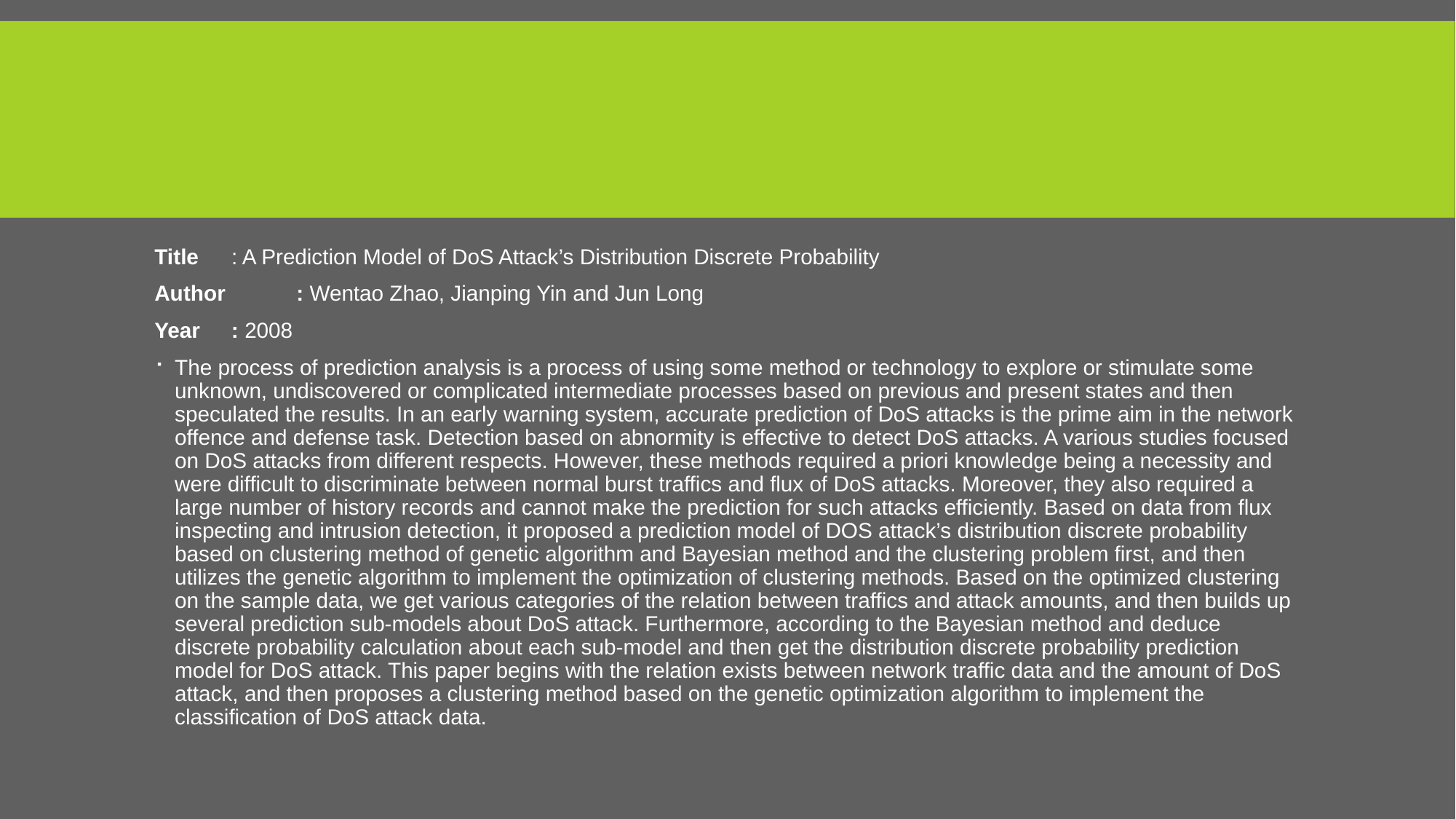

Title	 : A Prediction Model of DoS Attack’s Distribution Discrete Probability
Author	: Wentao Zhao, Jianping Yin and Jun Long
Year	 : 2008
The process of prediction analysis is a process of using some method or technology to explore or stimulate some unknown, undiscovered or complicated intermediate processes based on previous and present states and then speculated the results. In an early warning system, accurate prediction of DoS attacks is the prime aim in the network offence and defense task. Detection based on abnormity is effective to detect DoS attacks. A various studies focused on DoS attacks from different respects. However, these methods required a priori knowledge being a necessity and were difficult to discriminate between normal burst traffics and flux of DoS attacks. Moreover, they also required a large number of history records and cannot make the prediction for such attacks efficiently. Based on data from flux inspecting and intrusion detection, it proposed a prediction model of DOS attack’s distribution discrete probability based on clustering method of genetic algorithm and Bayesian method and the clustering problem first, and then utilizes the genetic algorithm to implement the optimization of clustering methods. Based on the optimized clustering on the sample data, we get various categories of the relation between traffics and attack amounts, and then builds up several prediction sub-models about DoS attack. Furthermore, according to the Bayesian method and deduce discrete probability calculation about each sub-model and then get the distribution discrete probability prediction model for DoS attack. This paper begins with the relation exists between network traffic data and the amount of DoS attack, and then proposes a clustering method based on the genetic optimization algorithm to implement the classification of DoS attack data.